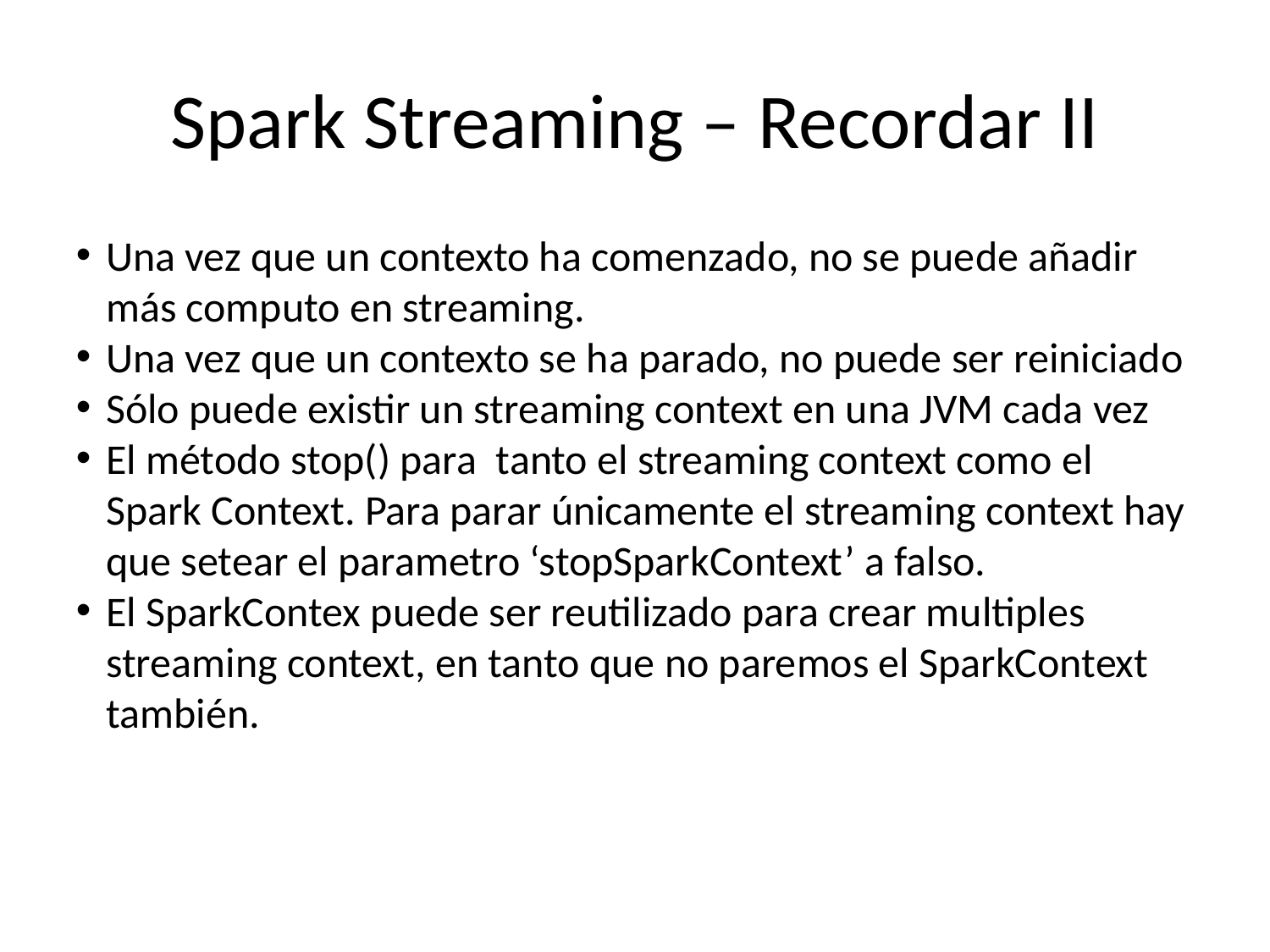

Spark Streaming – Recordar II
Una vez que un contexto ha comenzado, no se puede añadir más computo en streaming.
Una vez que un contexto se ha parado, no puede ser reiniciado
Sólo puede existir un streaming context en una JVM cada vez
El método stop() para  tanto el streaming context como el Spark Context. Para parar únicamente el streaming context hay que setear el parametro ‘stopSparkContext’ a falso.
El SparkContex puede ser reutilizado para crear multiples streaming context, en tanto que no paremos el SparkContext también.